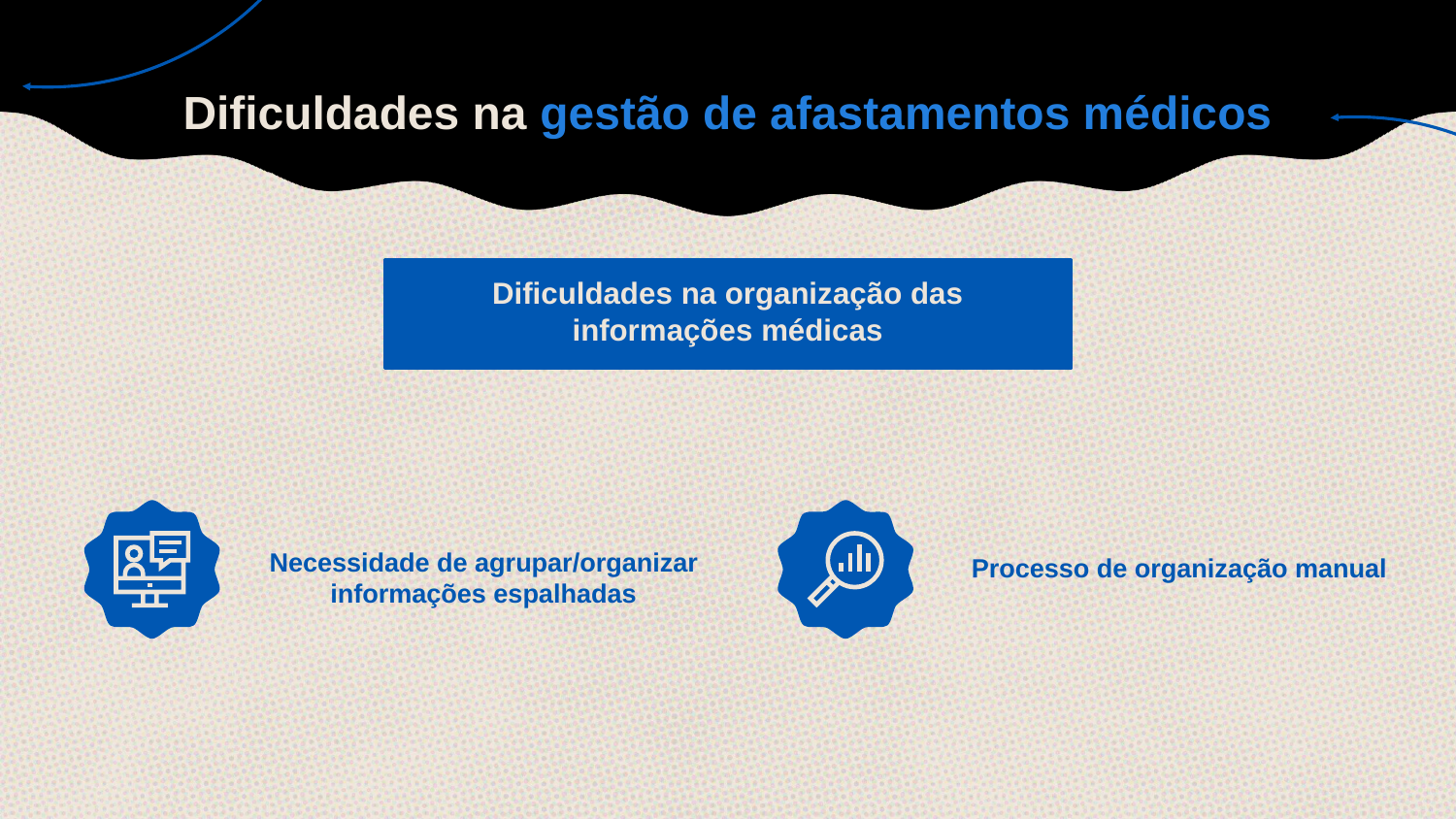

# Dificuldades na gestão de afastamentos médicos

Dificuldades na organização das informações médicas

Necessidade de agrupar/organizar informações espalhadas

Processo de organização manual